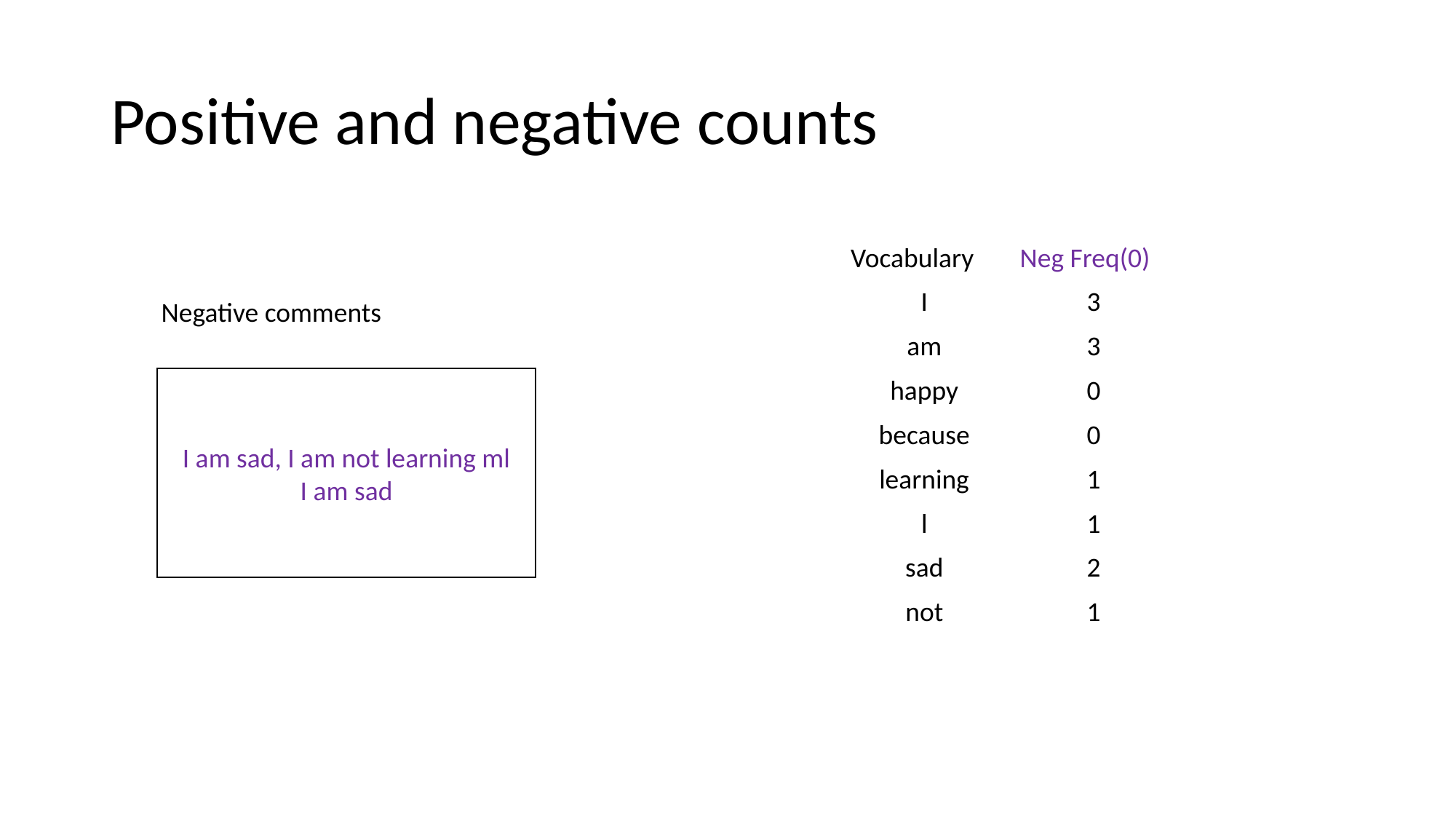

# Positive and negative counts
| Vocabulary | Neg Freq(0) |
| --- | --- |
| I | 3 |
| am | 3 |
| happy | 0 |
| because | 0 |
| learning | 1 |
| l | 1 |
| sad | 2 |
| not | 1 |
Negative comments
I am sad, I am not learning ml
I am sad